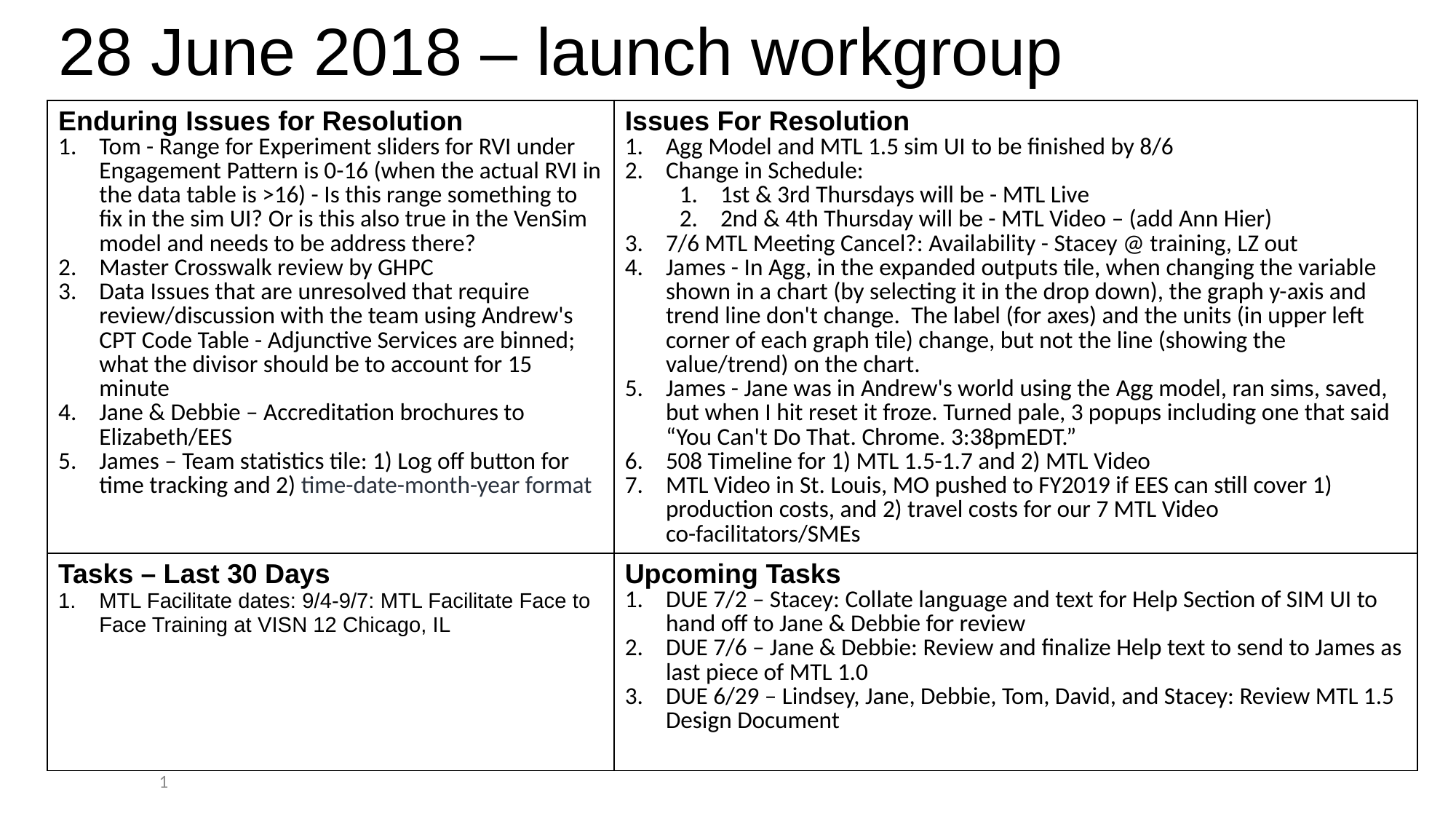

28 June 2018 – launch workgroup
| Enduring Issues for Resolution Tom - Range for Experiment sliders for RVI under Engagement Pattern is 0-16 (when the actual RVI in the data table is >16) - Is this range something to fix in the sim UI? Or is this also true in the VenSim model and needs to be address there? Master Crosswalk review by GHPC Data Issues that are unresolved that require review/discussion with the team using Andrew's CPT Code Table - Adjunctive Services are binned; what the divisor should be to account for 15 minute Jane & Debbie – Accreditation brochures to Elizabeth/EES James – Team statistics tile: 1) Log off button for time tracking and 2) time-date-month-year format | Issues For Resolution Agg Model and MTL 1.5 sim UI to be finished by 8/6 Change in Schedule: 1st & 3rd Thursdays will be - MTL Live 2nd & 4th Thursday will be - MTL Video – (add Ann Hier) 7/6 MTL Meeting Cancel?: Availability - Stacey @ training, LZ out James - In Agg, in the expanded outputs tile, when changing the variable shown in a chart (by selecting it in the drop down), the graph y-axis and trend line don't change.  The label (for axes) and the units (in upper left corner of each graph tile) change, but not the line (showing the value/trend) on the chart.  James - Jane was in Andrew's world using the Agg model, ran sims, saved, but when I hit reset it froze. Turned pale, 3 popups including one that said “You Can't Do That. Chrome. 3:38pmEDT.” 508 Timeline for 1) MTL 1.5-1.7 and 2) MTL Video MTL Video in St. Louis, MO pushed to FY2019 if EES can still cover 1) production costs, and 2) travel costs for our 7 MTL Video co-facilitators/SMEs |
| --- | --- |
| Tasks – Last 30 Days MTL Facilitate dates: 9/4-9/7: MTL Facilitate Face to Face Training at VISN 12 Chicago, IL | Upcoming Tasks DUE 7/2 – Stacey: Collate language and text for Help Section of SIM UI to hand off to Jane & Debbie for review DUE 7/6 – Jane & Debbie: Review and finalize Help text to send to James as last piece of MTL 1.0 DUE 6/29 – Lindsey, Jane, Debbie, Tom, David, and Stacey: Review MTL 1.5 Design Document |
1